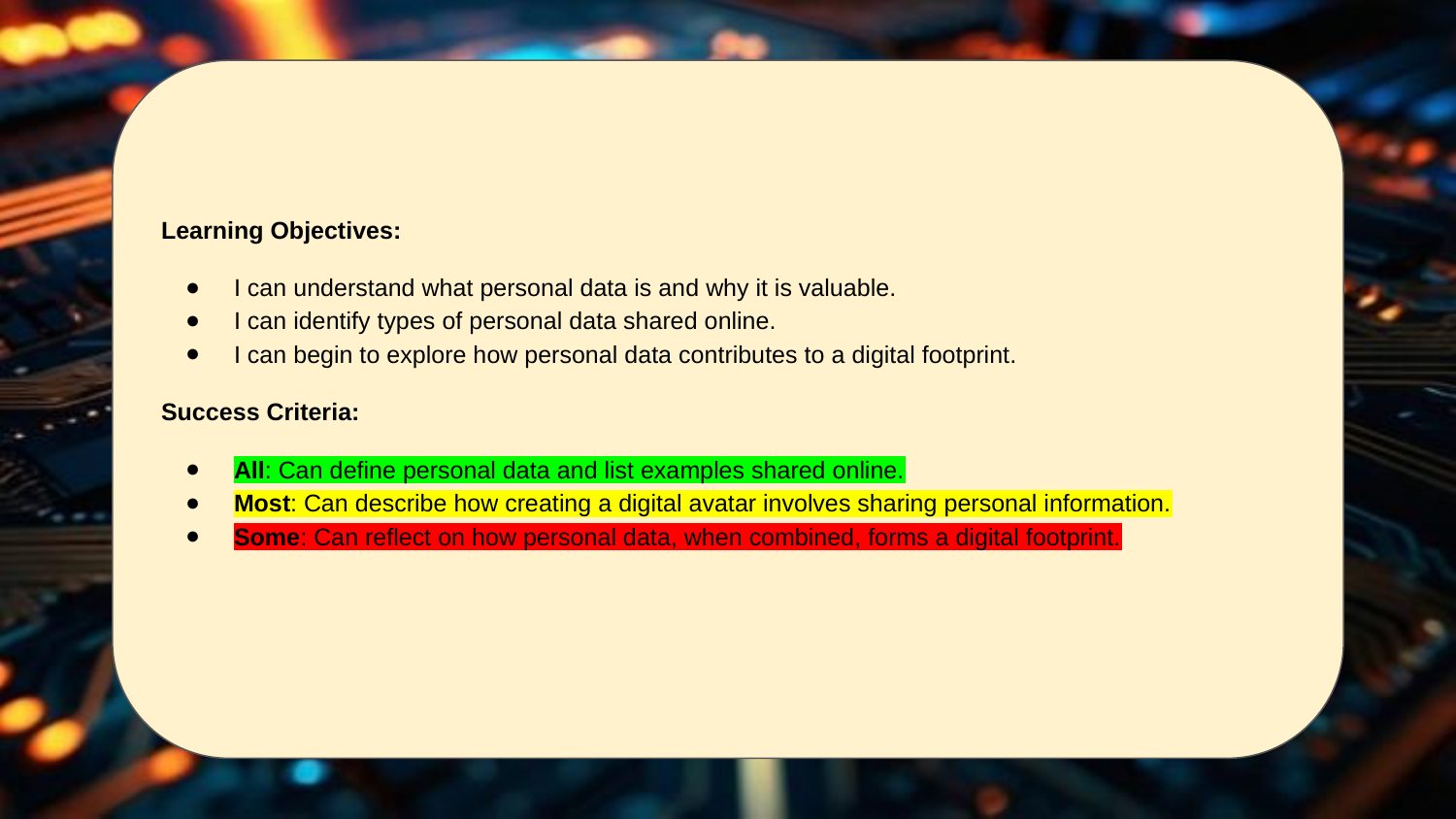

Learning Objectives:
I can understand what personal data is and why it is valuable.
I can identify types of personal data shared online.
I can begin to explore how personal data contributes to a digital footprint.
Success Criteria:
All: Can define personal data and list examples shared online.
Most: Can describe how creating a digital avatar involves sharing personal information.
Some: Can reflect on how personal data, when combined, forms a digital footprint.